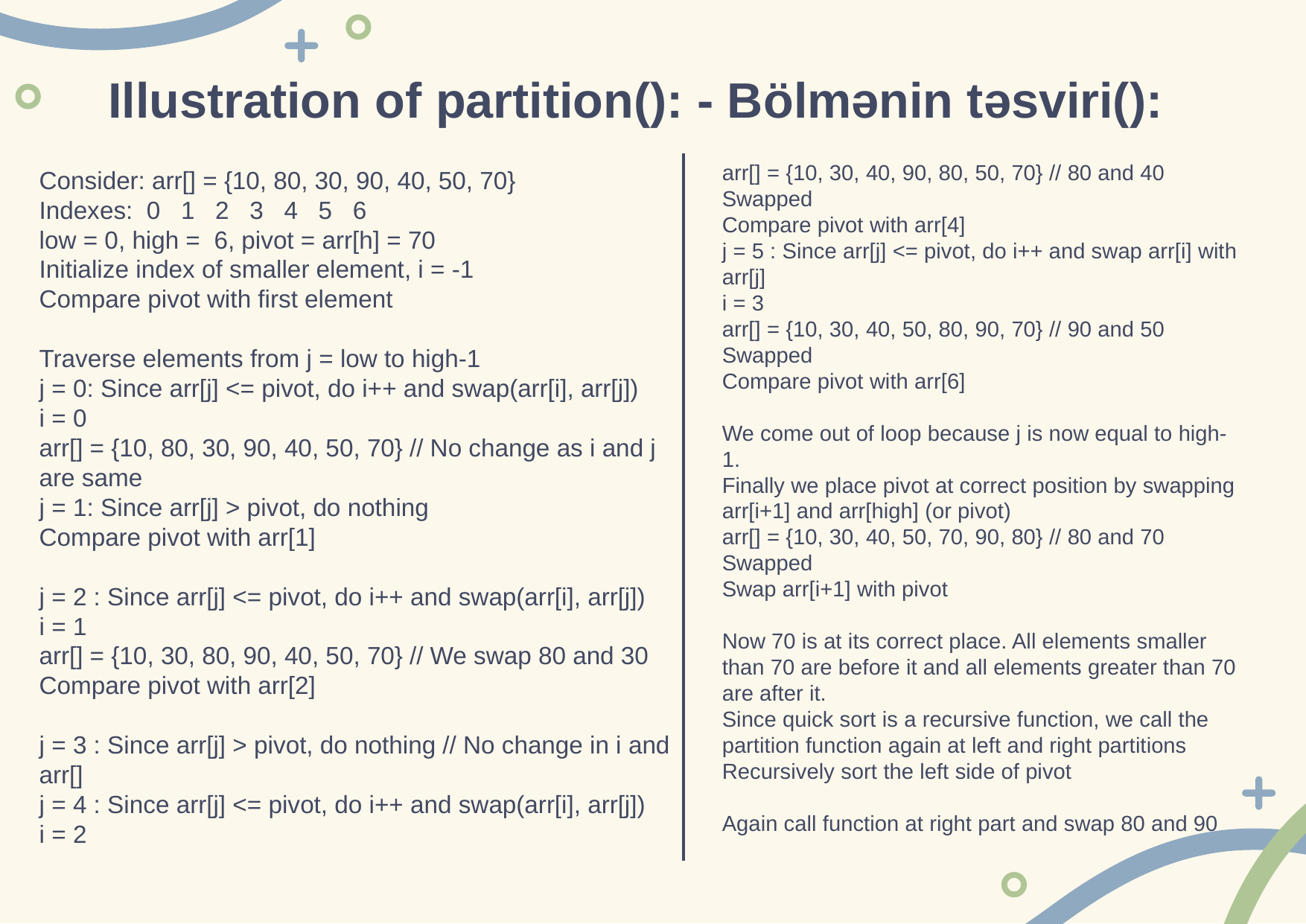

# Illustration of partition(): - Bölmənin təsviri():
Consider: arr[] = {10, 80, 30, 90, 40, 50, 70}
Indexes:  0   1   2   3   4   5   6
low = 0, high =  6, pivot = arr[h] = 70
Initialize index of smaller element, i = -1
Compare pivot with first element

Traverse elements from j = low to high-1
j = 0: Since arr[j] <= pivot, do i++ and swap(arr[i], arr[j])
i = 0
arr[] = {10, 80, 30, 90, 40, 50, 70} // No change as i and j are same
j = 1: Since arr[j] > pivot, do nothing
Compare pivot with arr[1]

j = 2 : Since arr[j] <= pivot, do i++ and swap(arr[i], arr[j])
i = 1
arr[] = {10, 30, 80, 90, 40, 50, 70} // We swap 80 and 30
Compare pivot with arr[2]

j = 3 : Since arr[j] > pivot, do nothing // No change in i and arr[]
j = 4 : Since arr[j] <= pivot, do i++ and swap(arr[i], arr[j])
i = 2
arr[] = {10, 30, 40, 90, 80, 50, 70} // 80 and 40 Swapped
Compare pivot with arr[4]
j = 5 : Since arr[j] <= pivot, do i++ and swap arr[i] with arr[j]
i = 3
arr[] = {10, 30, 40, 50, 80, 90, 70} // 90 and 50 Swapped
Compare pivot with arr[6]

We come out of loop because j is now equal to high-1.
Finally we place pivot at correct position by swapping arr[i+1] and arr[high] (or pivot)
arr[] = {10, 30, 40, 50, 70, 90, 80} // 80 and 70 Swapped
Swap arr[i+1] with pivot

Now 70 is at its correct place. All elements smaller than 70 are before it and all elements greater than 70 are after it.
Since quick sort is a recursive function, we call the partition function again at left and right partitions
Recursively sort the left side of pivot

Again call function at right part and swap 80 and 90